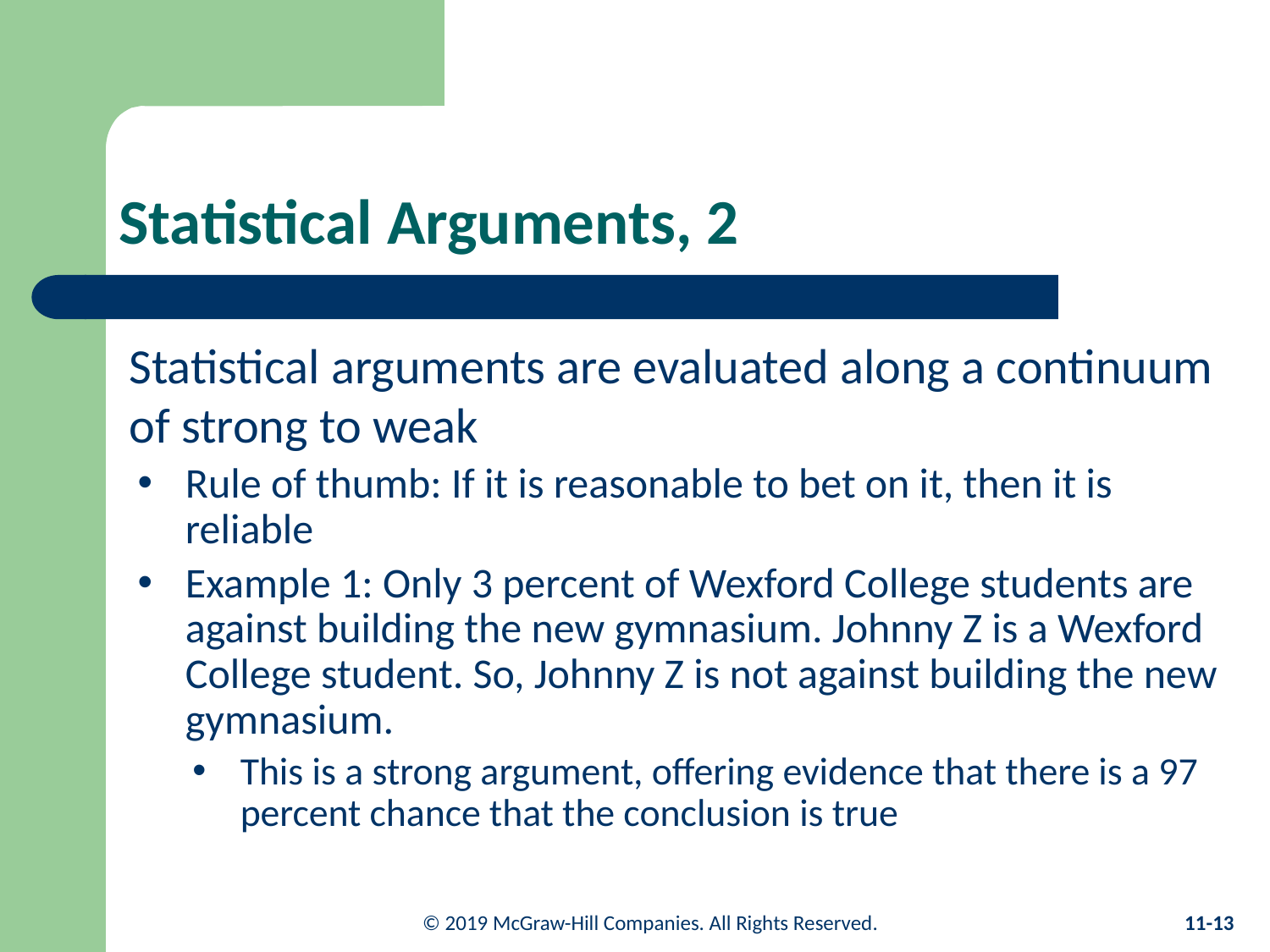

# Statistical Arguments, 2
Statistical arguments are evaluated along a continuum of strong to weak
Rule of thumb: If it is reasonable to bet on it, then it is reliable
Example 1: Only 3 percent of Wexford College students are against building the new gymnasium. Johnny Z is a Wexford College student. So, Johnny Z is not against building the new gymnasium.
This is a strong argument, offering evidence that there is a 97 percent chance that the conclusion is true